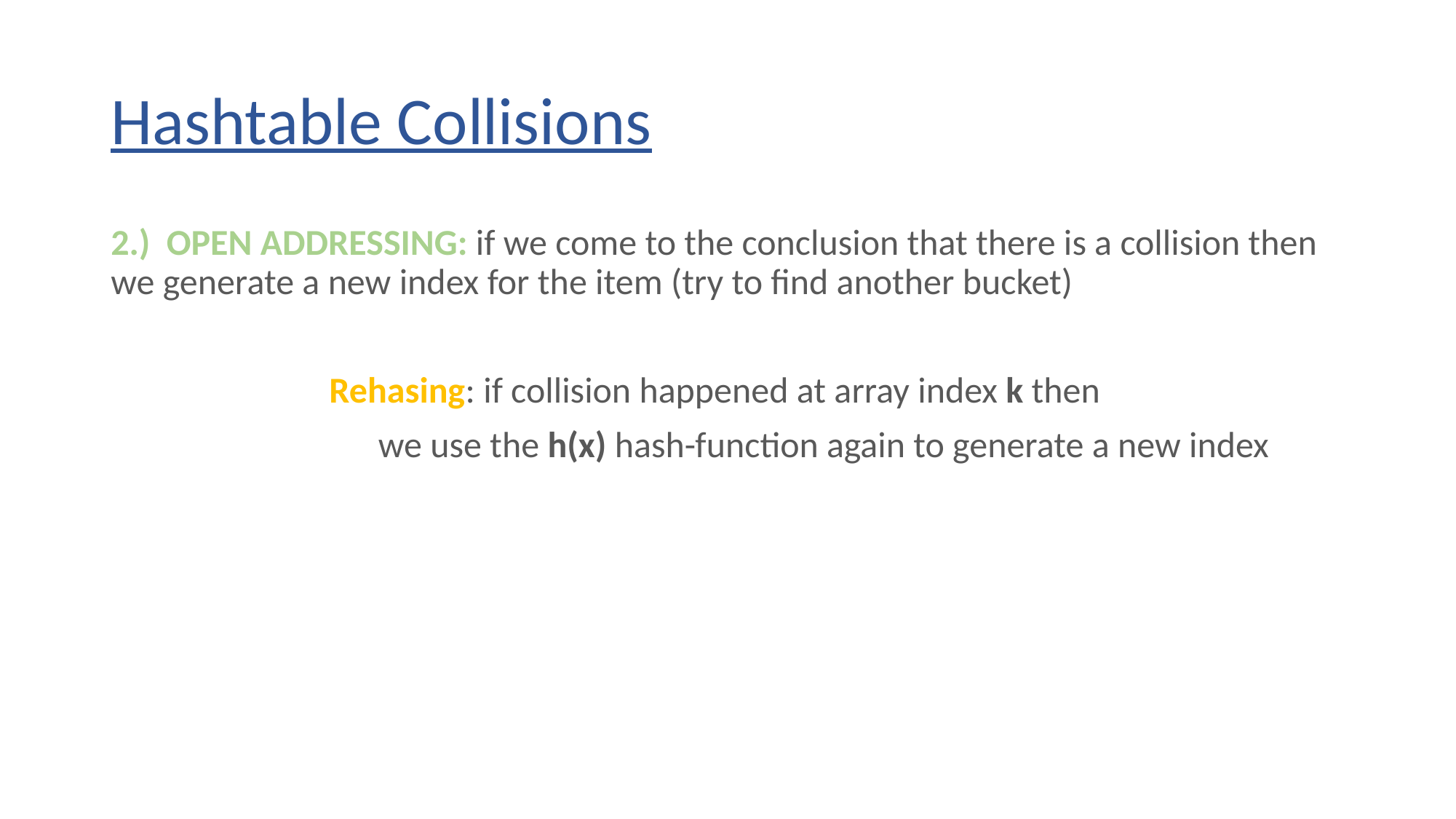

# Hashtable Collisions
2.)  OPEN ADDRESSING: if we come to the conclusion that there is a collision then 	we generate a new index for the item (try to find another bucket)

		Rehasing: if collision happened at array index k then
		      we use the h(x) hash-function again to generate a new index